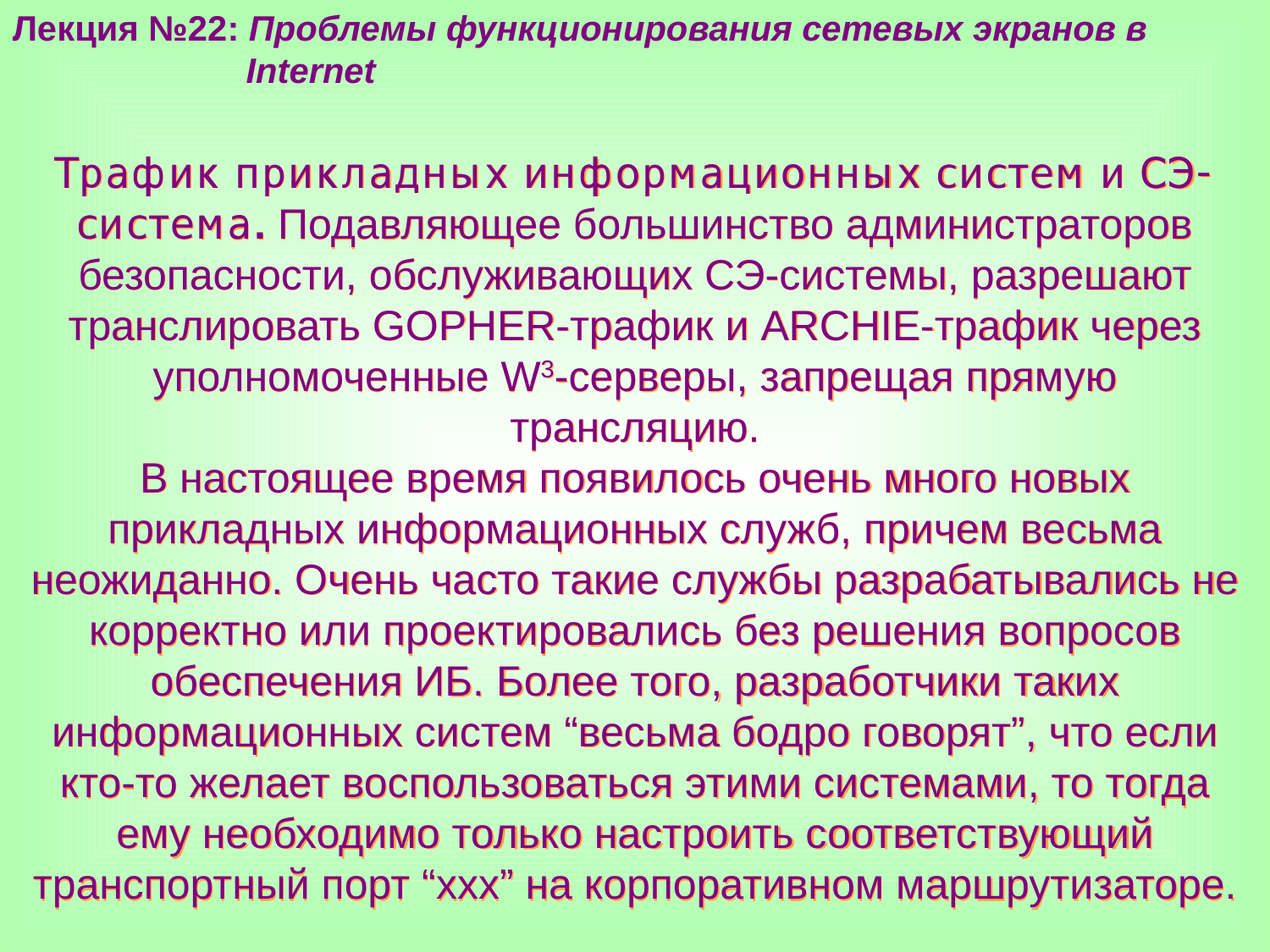

Лекция №22: Проблемы функционирования сетевых экранов в
                        Internet
Трафик прикладных информационных систем и СЭ-система. Подавляющее большинство администраторов безопасности, обслуживающих СЭ-системы, разрешают транслировать GOPHER-трафик и ARCHIE-трафик через уполномоченные W3-серверы, запрещая прямую трансляцию.
В настоящее время появилось очень много новых прикладных информационных служб, причем весьма неожиданно. Очень часто такие службы разрабатывались не корректно или проектировались без решения вопросов обеспечения ИБ. Более того, разработчики таких информационных систем “весьма бодро говорят”, что если кто-то желает воспользоваться этими системами, то тогда ему необходимо только настроить соответствующий транспортный порт “ххх” на корпоративном маршрутизаторе.